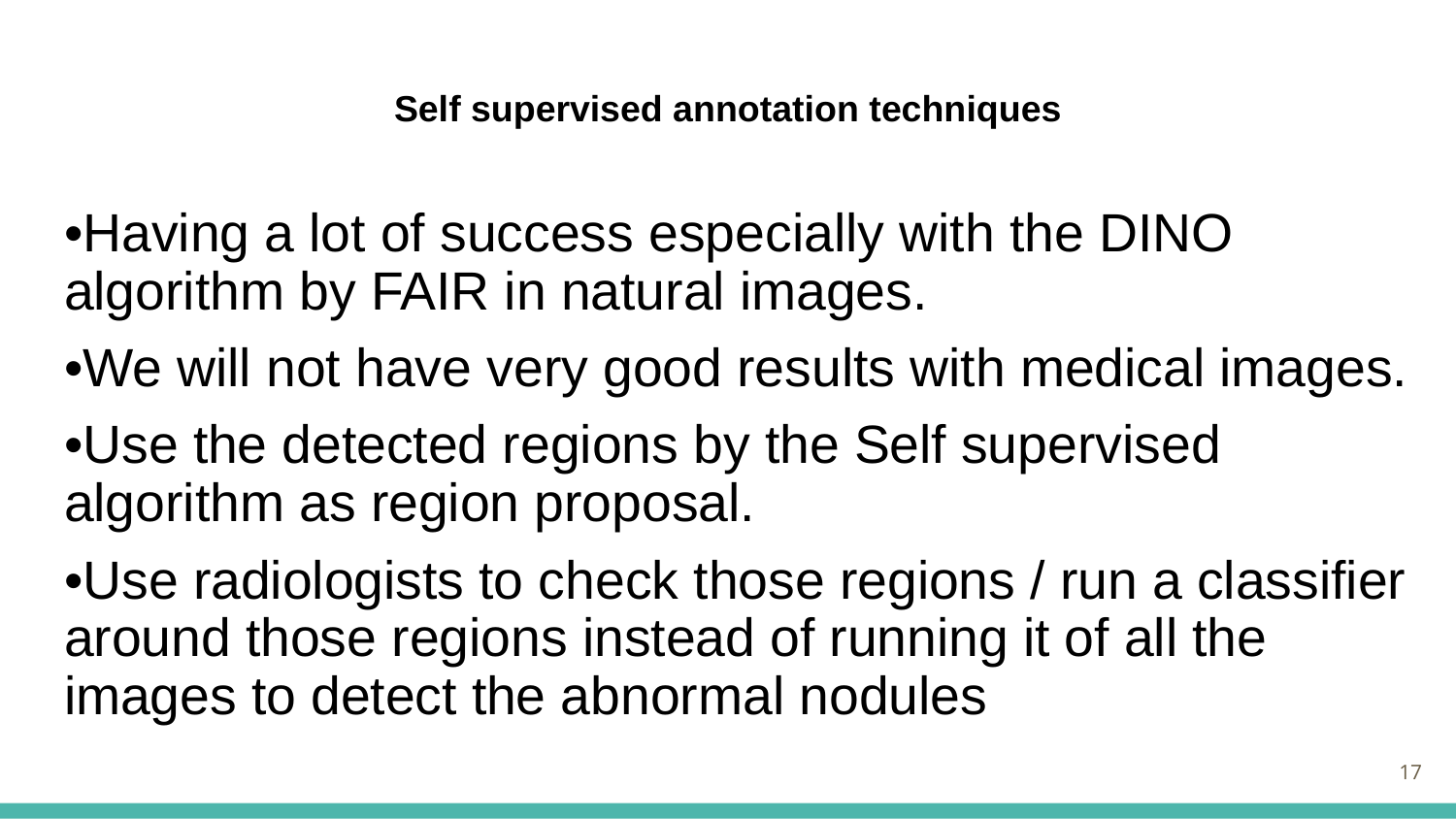

# Self supervised annotation techniques
•Having a lot of success especially with the DINO algorithm by FAIR in natural images.
•We will not have very good results with medical images.
•Use the detected regions by the Self supervised algorithm as region proposal.
•Use radiologists to check those regions / run a classifier around those regions instead of running it of all the images to detect the abnormal nodules

17